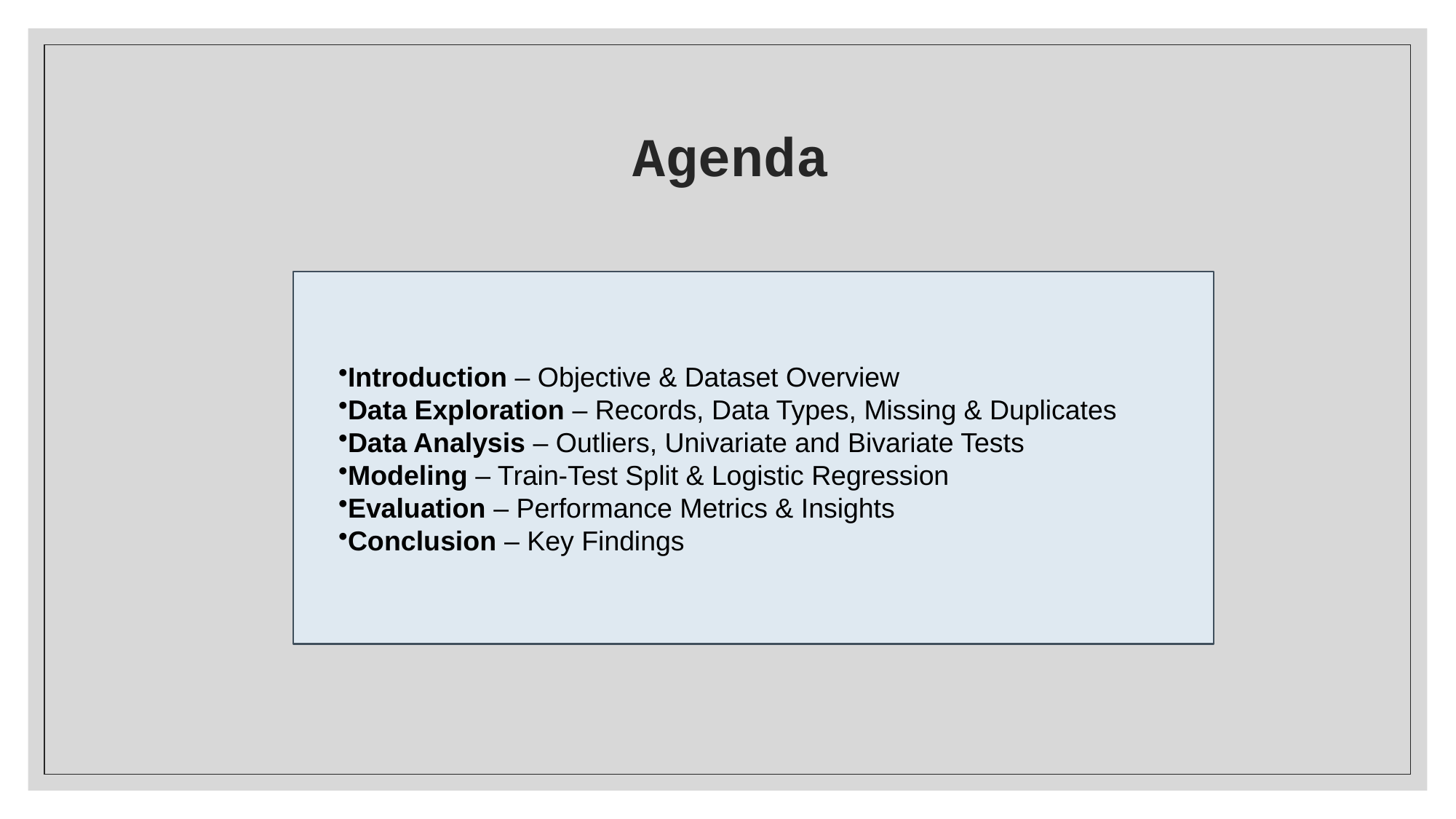

# Agenda

Introduction – Objective & Dataset Overview
Data Exploration – Records, Data Types, Missing & Duplicates
Data Analysis – Outliers, Univariate and Bivariate Tests
Modeling – Train-Test Split & Logistic Regression
Evaluation – Performance Metrics & Insights
Conclusion – Key Findings